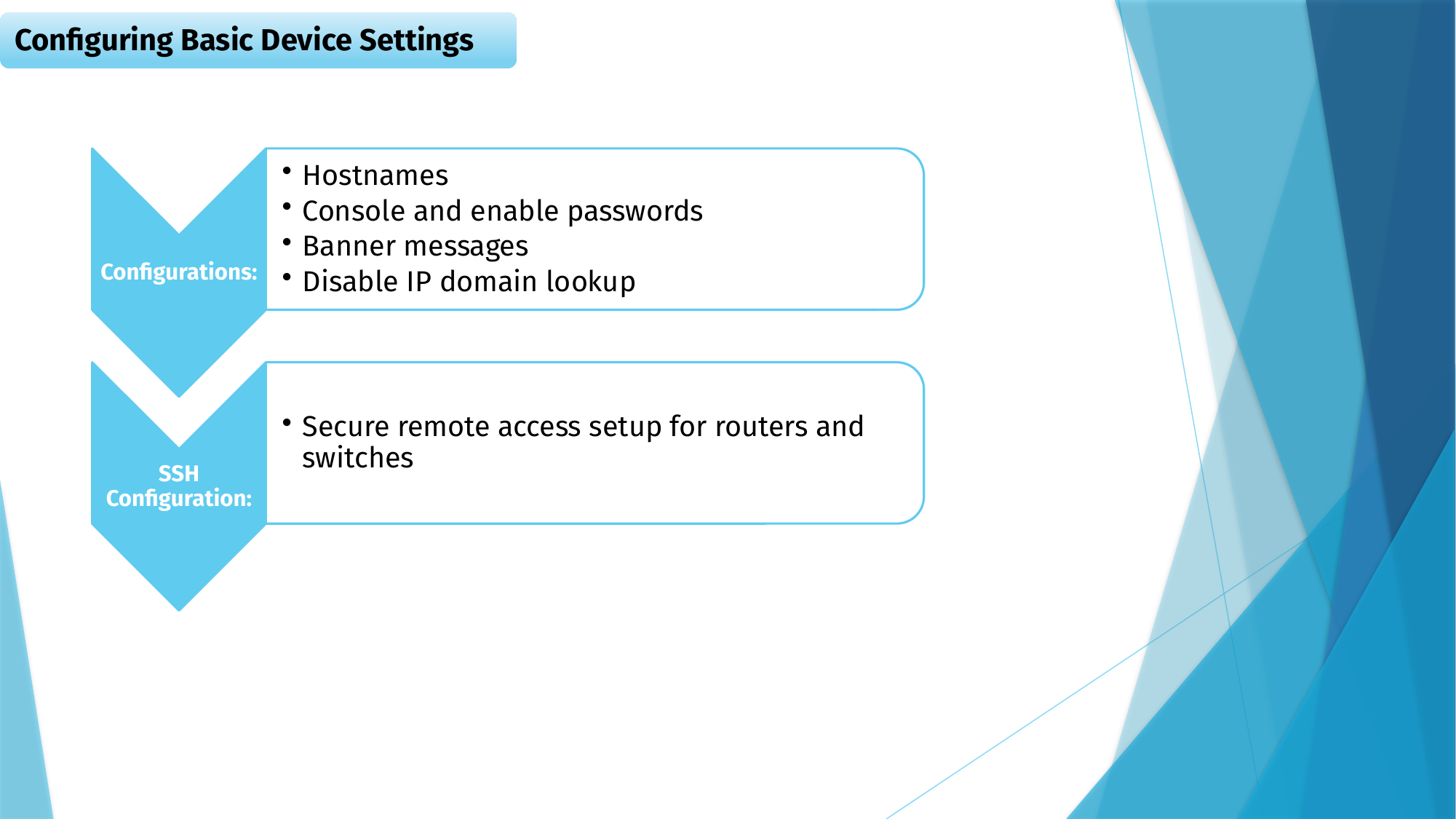

Configuring Basic Device Settings
Configurations:
Hostnames
Console and enable passwords
Banner messages
Disable IP domain lookup
SSH Configuration:
Secure remote access setup for routers and switches